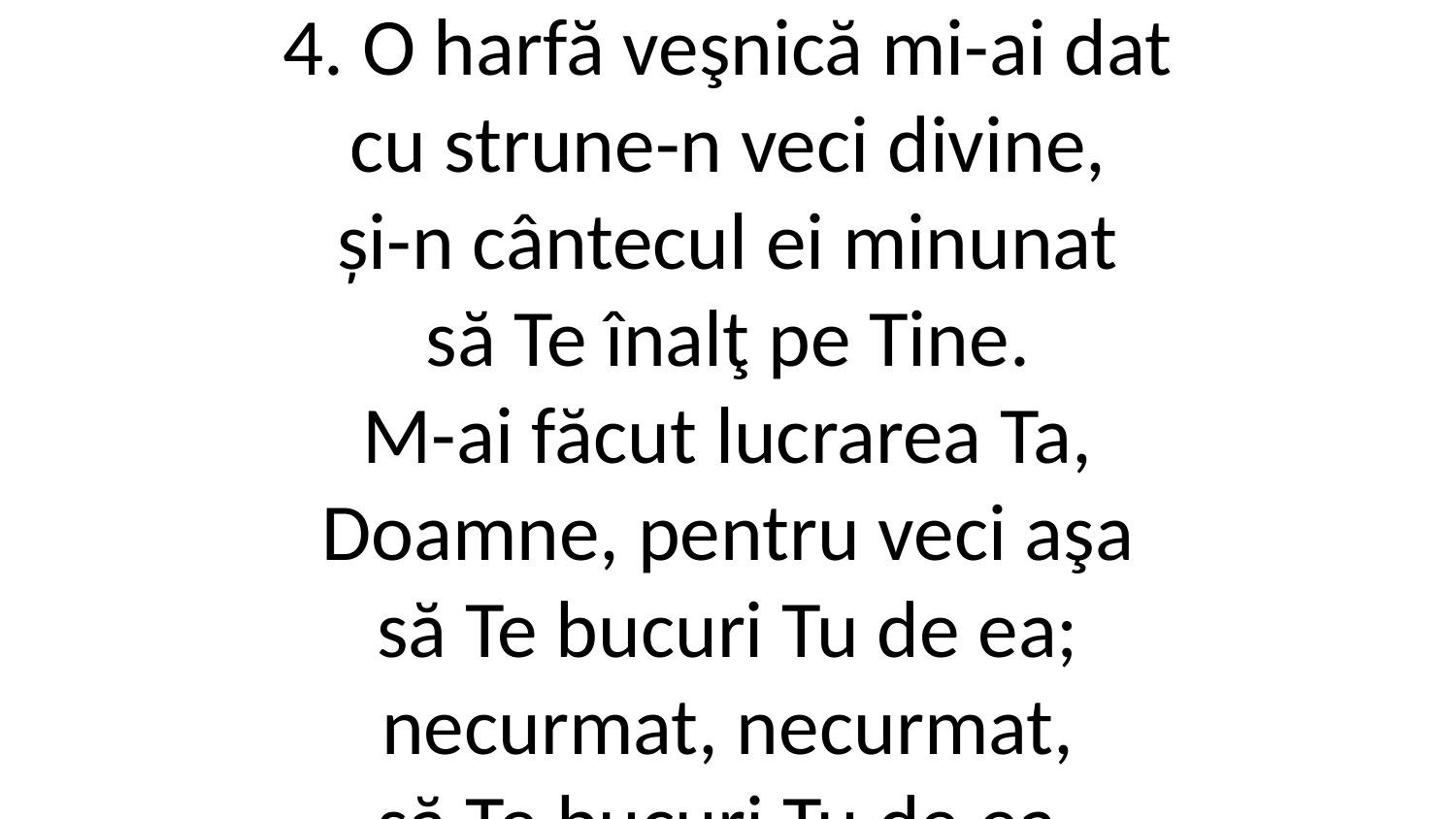

4. O harfă veşnică mi-ai dat
cu strune-n veci divine,
și-n cântecul ei minunat
să Te înalţ pe Tine.
M-ai făcut lucrarea Ta,
Doamne, pentru veci aşa
să Te bucuri Tu de ea;
necurmat, necurmat,
să Te bucuri Tu de ea.